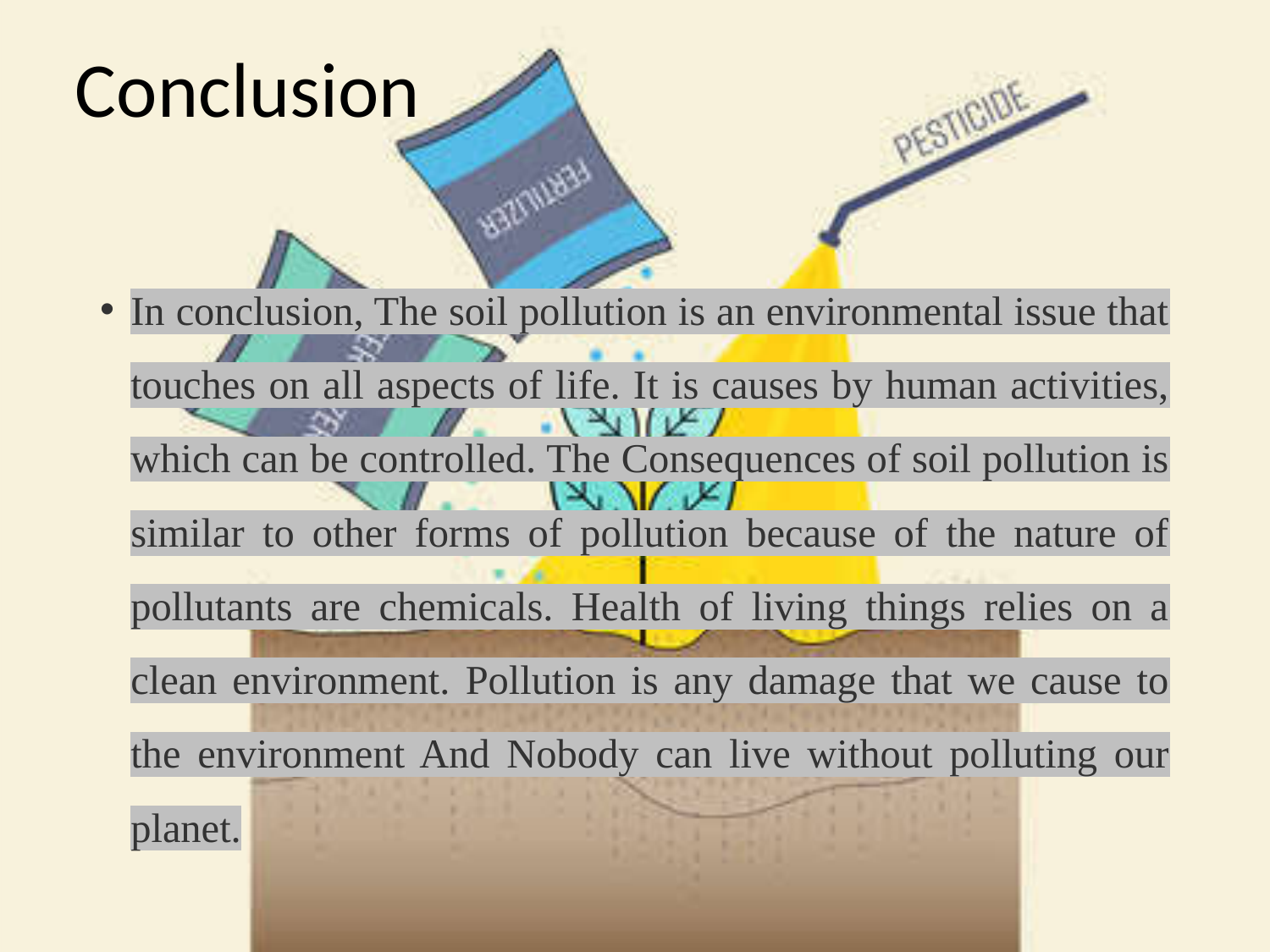

# Conclusion
In conclusion, The soil pollution is an environmental issue that touches on all aspects of life. It is causes by human activities, which can be controlled. The Consequences of soil pollution is similar to other forms of pollution because of the nature of pollutants are chemicals. Health of living things relies on a clean environment. Pollution is any damage that we cause to the environment And Nobody can live without polluting our planet.